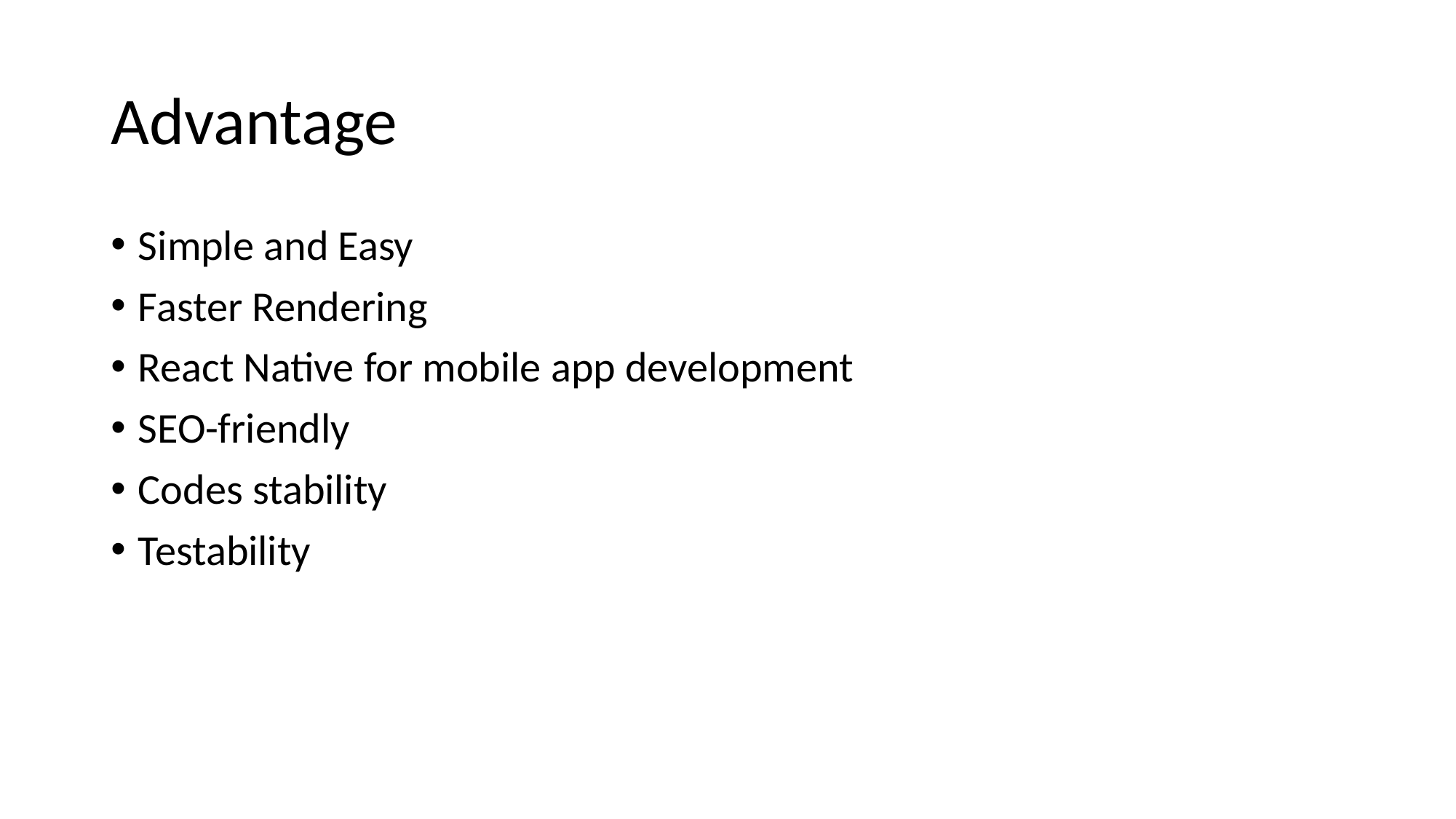

# Advantage
Simple and Easy
Faster Rendering
React Native for mobile app development
SEO-friendly
Codes stability
Testability